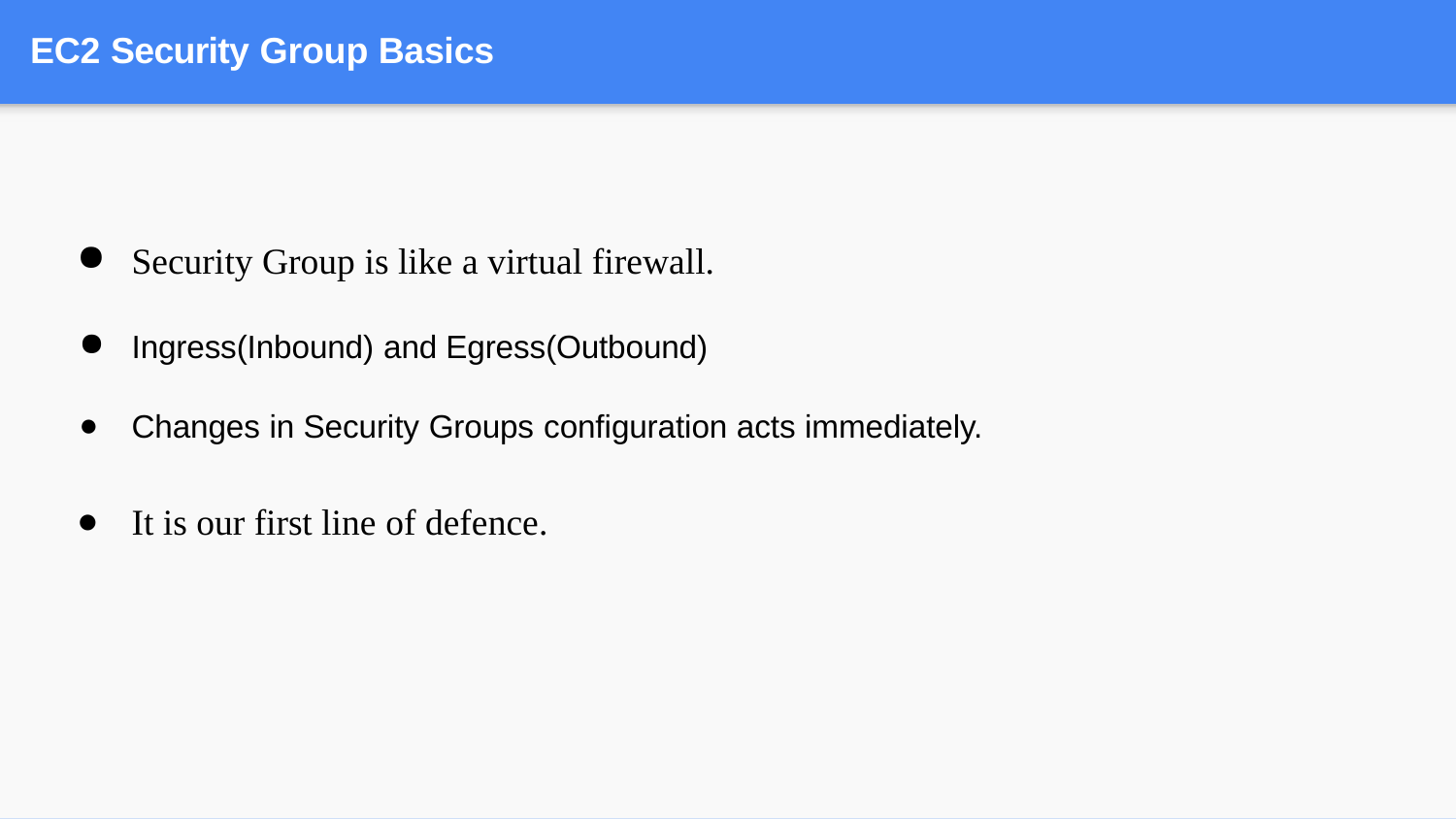

# EC2 Security Group Basics
Security Group is like a virtual firewall.

Ingress(Inbound) and Egress(Outbound)

Changes in Security Groups configuration acts immediately.

It is our first line of defence.